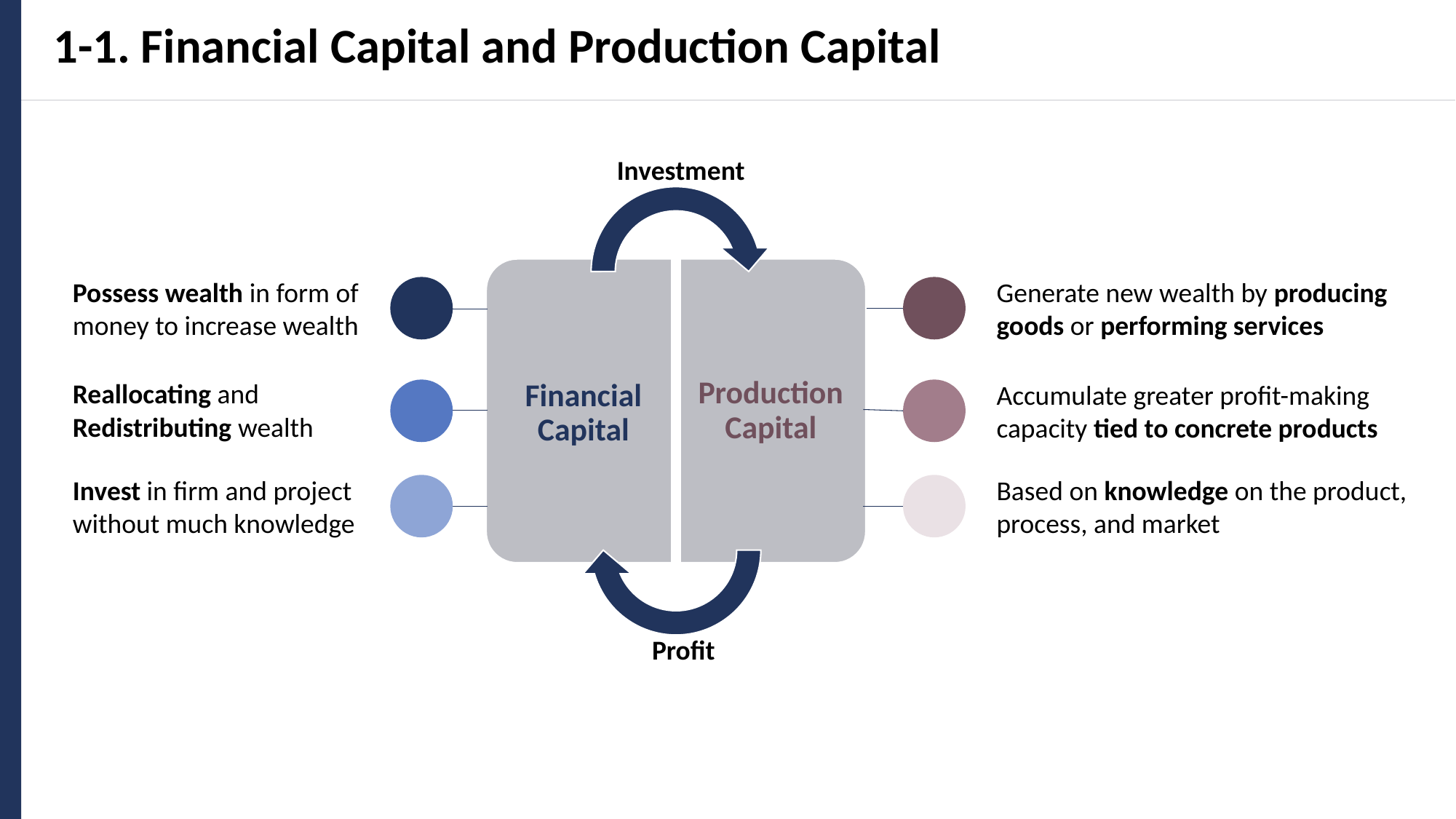

# 1-1. Financial Capital and Production Capital
Investment
Financial Capital
Production Capital
Possess wealth in form of money to increase wealth
Generate new wealth by producing goods or performing services

Reallocating and Redistributing wealth
Accumulate greater profit-making capacity tied to concrete products

Invest in firm and project without much knowledge
Based on knowledge on the product, process, and market

Profit